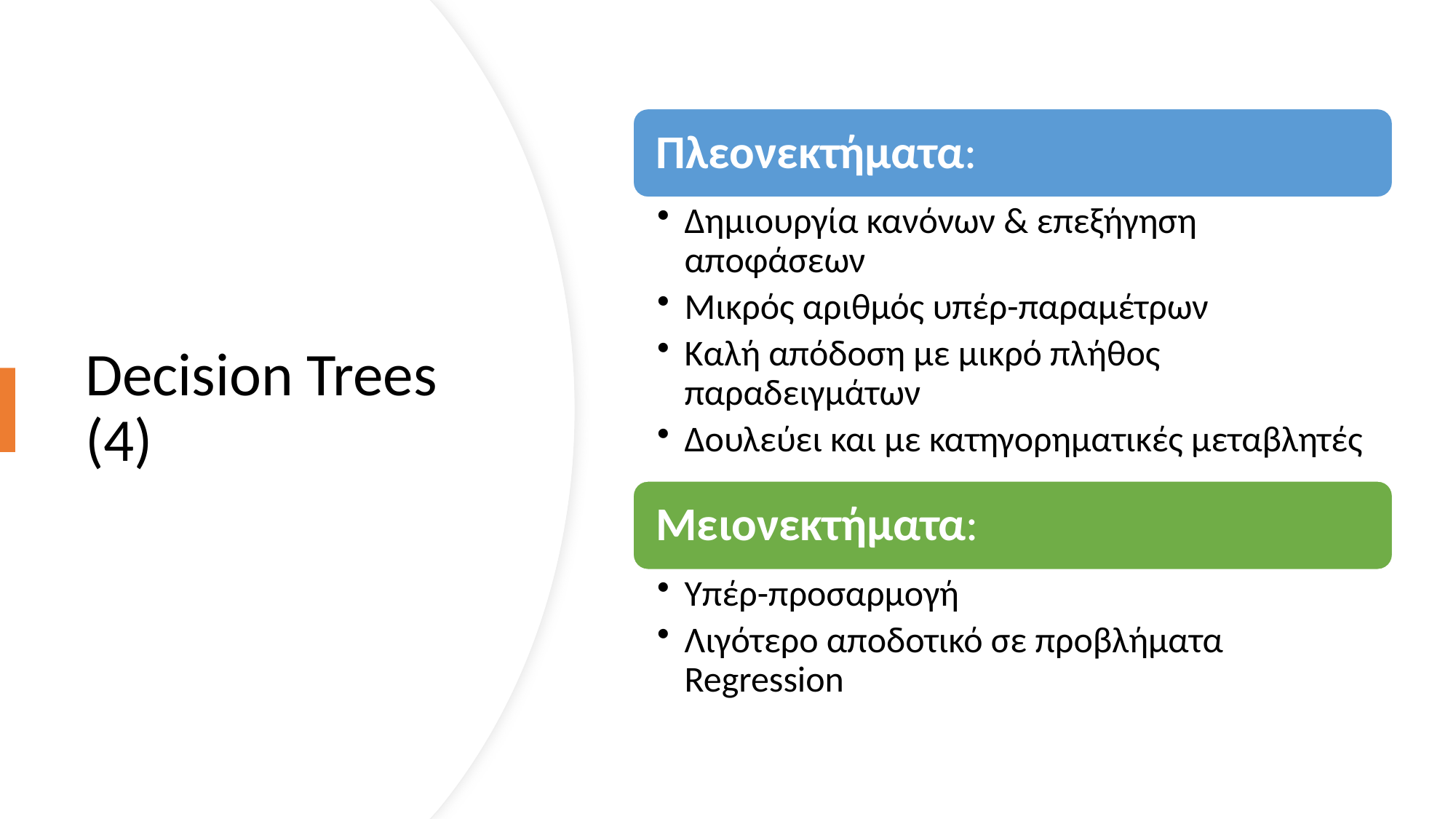

Πλεονεκτήματα:
Δημιουργία κανόνων & επεξήγηση αποφάσεων
Μικρός αριθμός υπέρ-παραμέτρων
Καλή απόδοση με μικρό πλήθος παραδειγμάτων
Δουλεύει και με κατηγορηματικές μεταβλητές
Μειονεκτήματα:
Υπέρ-προσαρμογή
Λιγότερο αποδοτικό σε προβλήματα Regression
# Decision Trees (4)